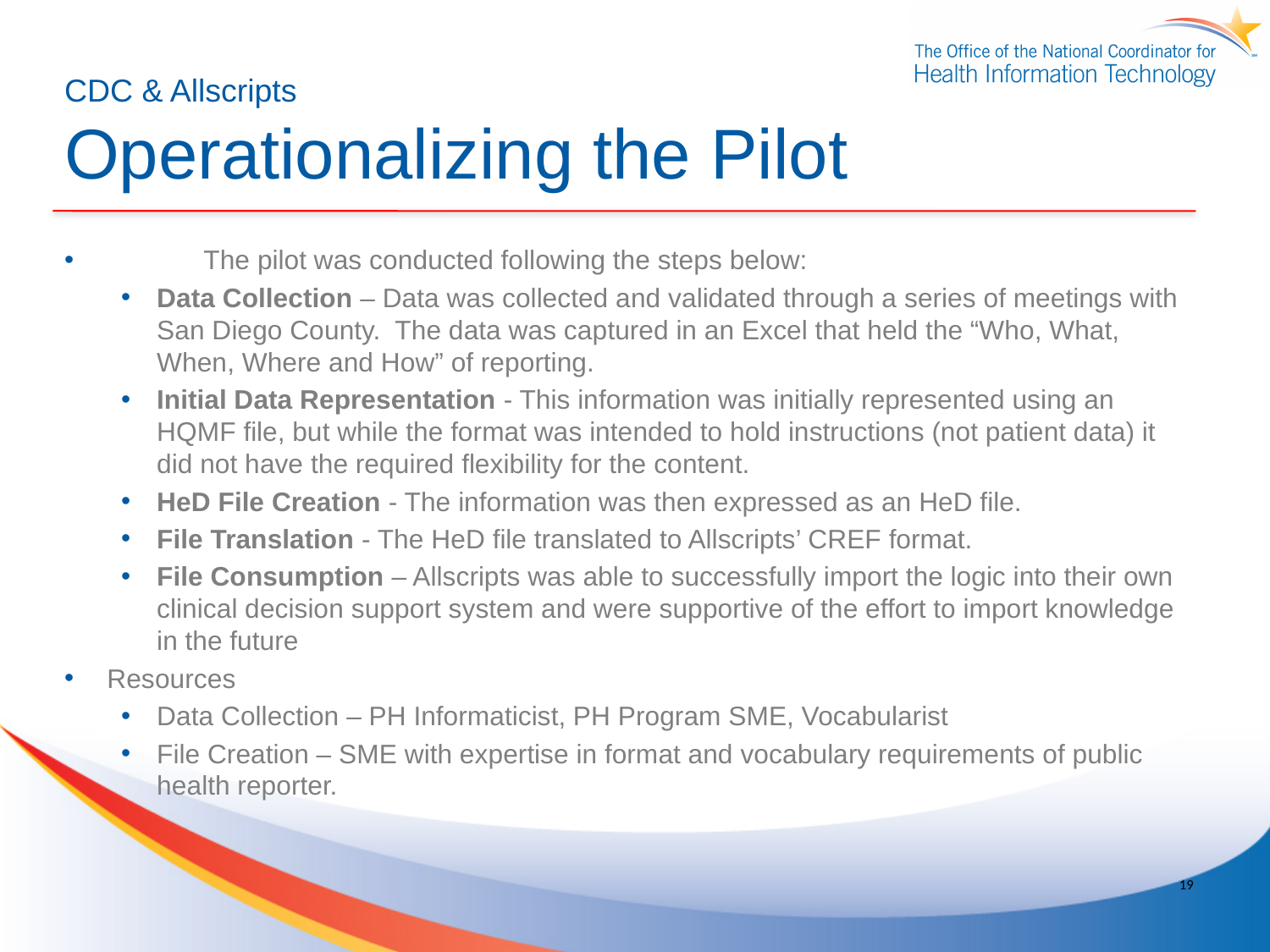

# CDC & Allscripts Operationalizing the Pilot
	The pilot was conducted following the steps below:
Data Collection – Data was collected and validated through a series of meetings with San Diego County.  The data was captured in an Excel that held the “Who, What, When, Where and How” of reporting.
Initial Data Representation - This information was initially represented using an HQMF file, but while the format was intended to hold instructions (not patient data) it did not have the required flexibility for the content.
HeD File Creation - The information was then expressed as an HeD file.
File Translation - The HeD file translated to Allscripts’ CREF format.
File Consumption – Allscripts was able to successfully import the logic into their own clinical decision support system and were supportive of the effort to import knowledge in the future
Resources
Data Collection – PH Informaticist, PH Program SME, Vocabularist
File Creation – SME with expertise in format and vocabulary requirements of public health reporter.
19